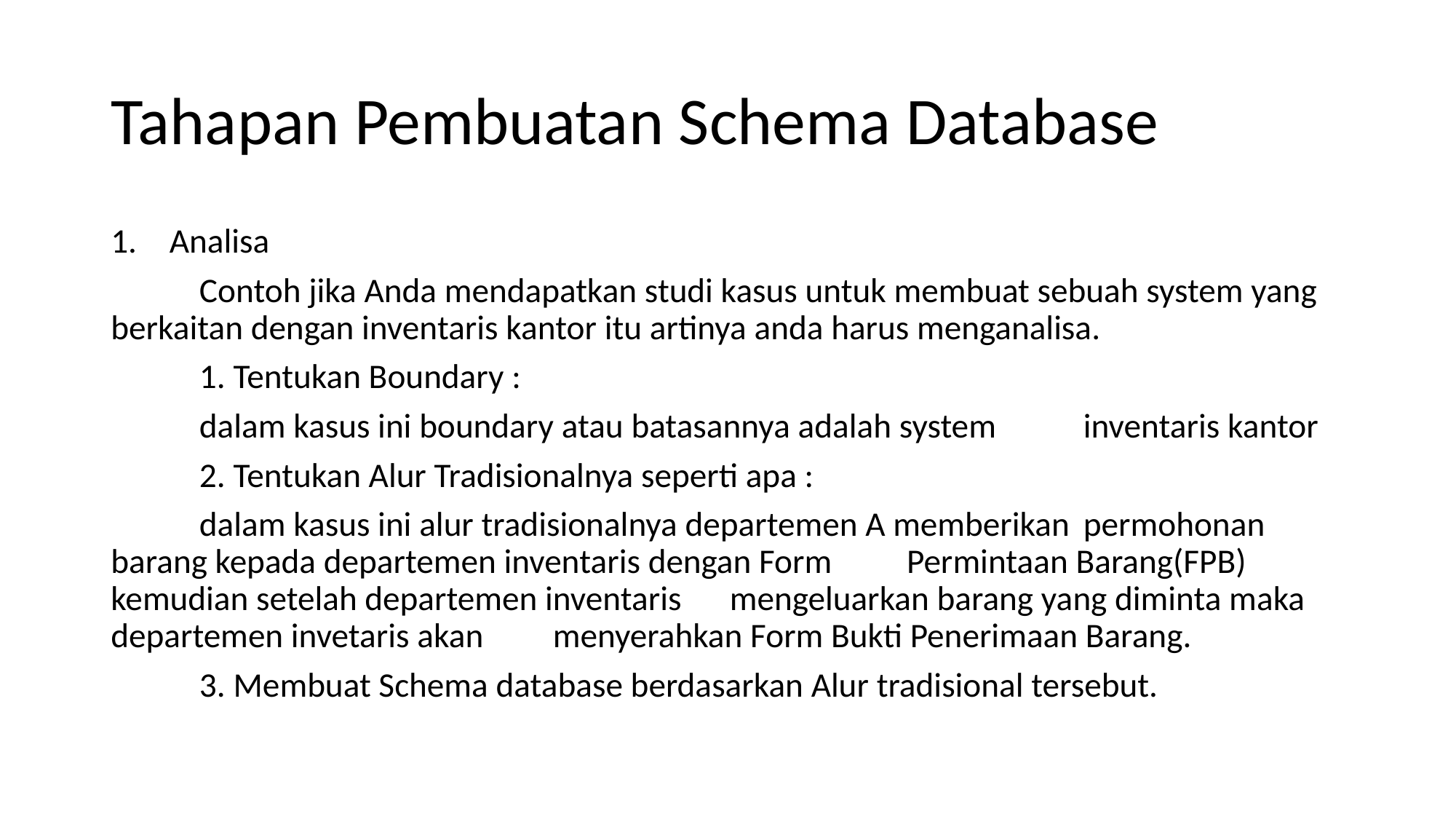

# Tahapan Pembuatan Schema Database
Analisa
	Contoh jika Anda mendapatkan studi kasus untuk membuat sebuah system yang berkaitan dengan inventaris kantor itu artinya anda harus menganalisa.
	1. Tentukan Boundary :
		dalam kasus ini boundary atau batasannya adalah system 	inventaris kantor
	2. Tentukan Alur Tradisionalnya seperti apa :
		dalam kasus ini alur tradisionalnya departemen A memberikan 	permohonan barang kepada departemen inventaris dengan Form 	Permintaan Barang(FPB) kemudian setelah departemen inventaris 	mengeluarkan barang yang diminta maka departemen invetaris akan 	menyerahkan Form Bukti Penerimaan Barang.
	3. Membuat Schema database berdasarkan Alur tradisional tersebut.